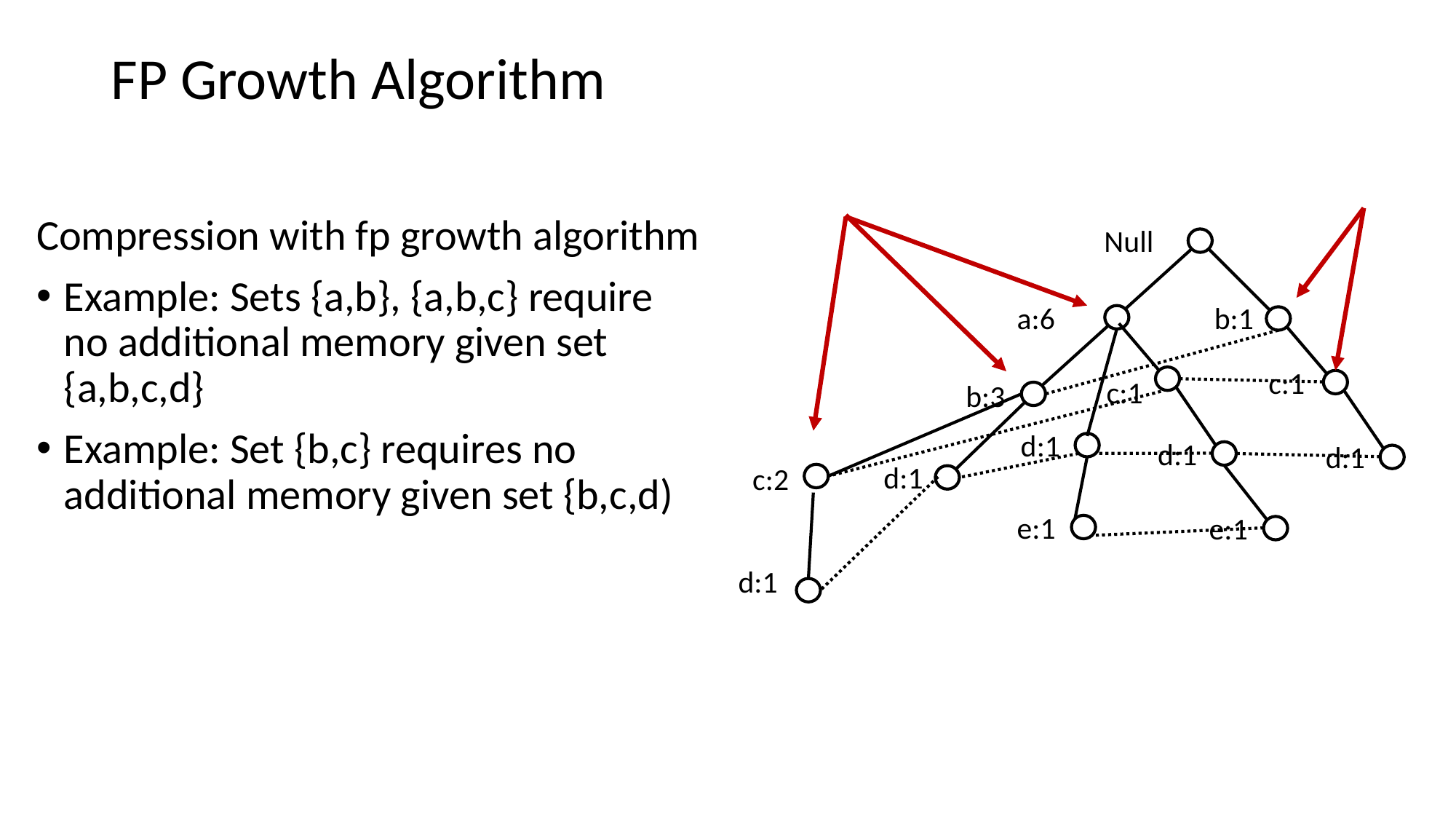

# FP Growth Algorithm
Compression with fp growth algorithm
Example: Sets {a,b}, {a,b,c} require no additional memory given set {a,b,c,d}
Example: Set {b,c} requires no additional memory given set {b,c,d)
Null

a:6
b:1

c:1

c:1

b:3

d:1
d:1
d:1

d:1
c:2

e:1
e:1

d:1